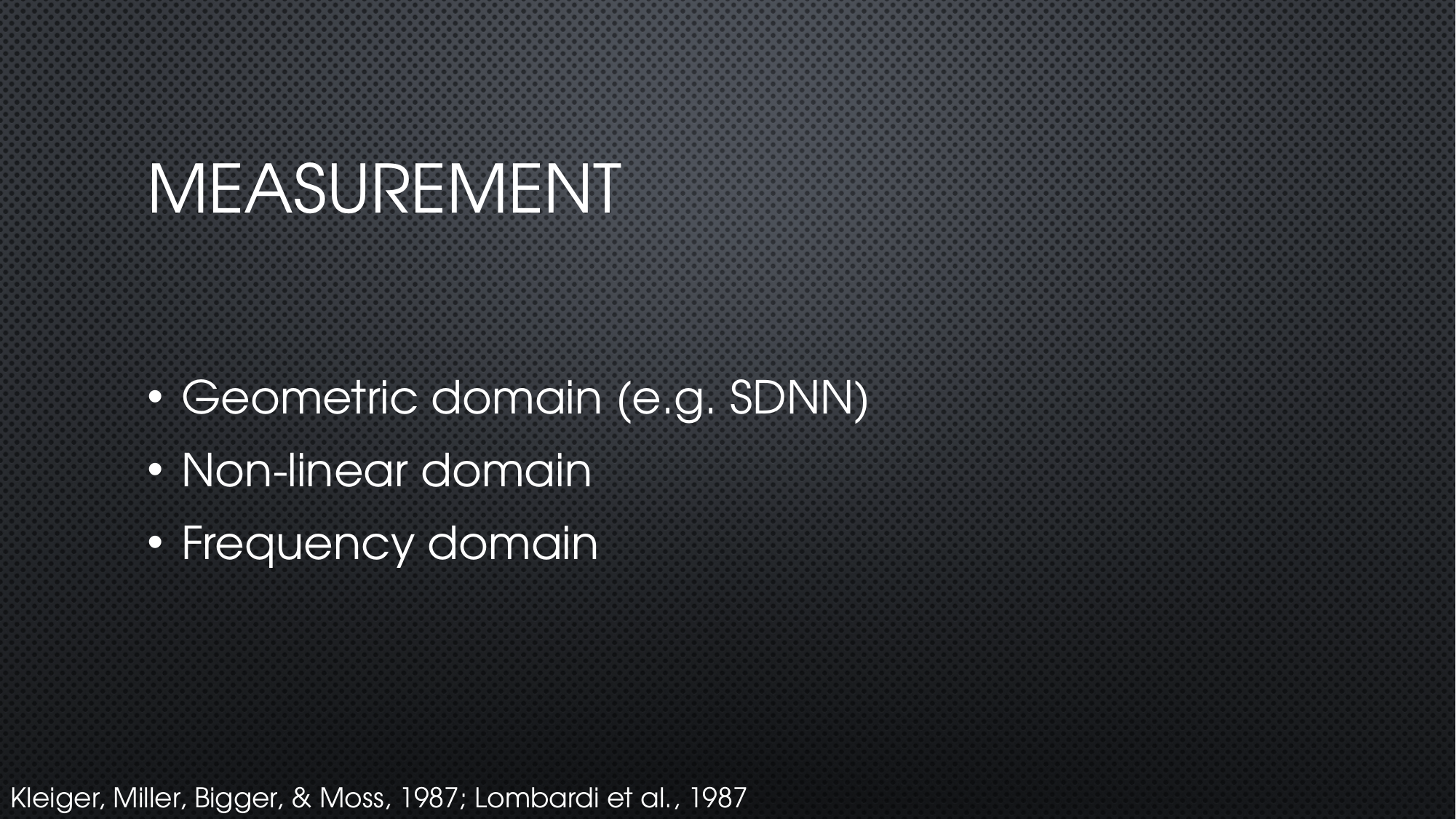

# MEASUREMENT
Geometric domain (e.g. SDNN)
Non-linear domain
Frequency domain

Kleiger, Miller, Bigger, & Moss, 1987; Lombardi et al., 1987